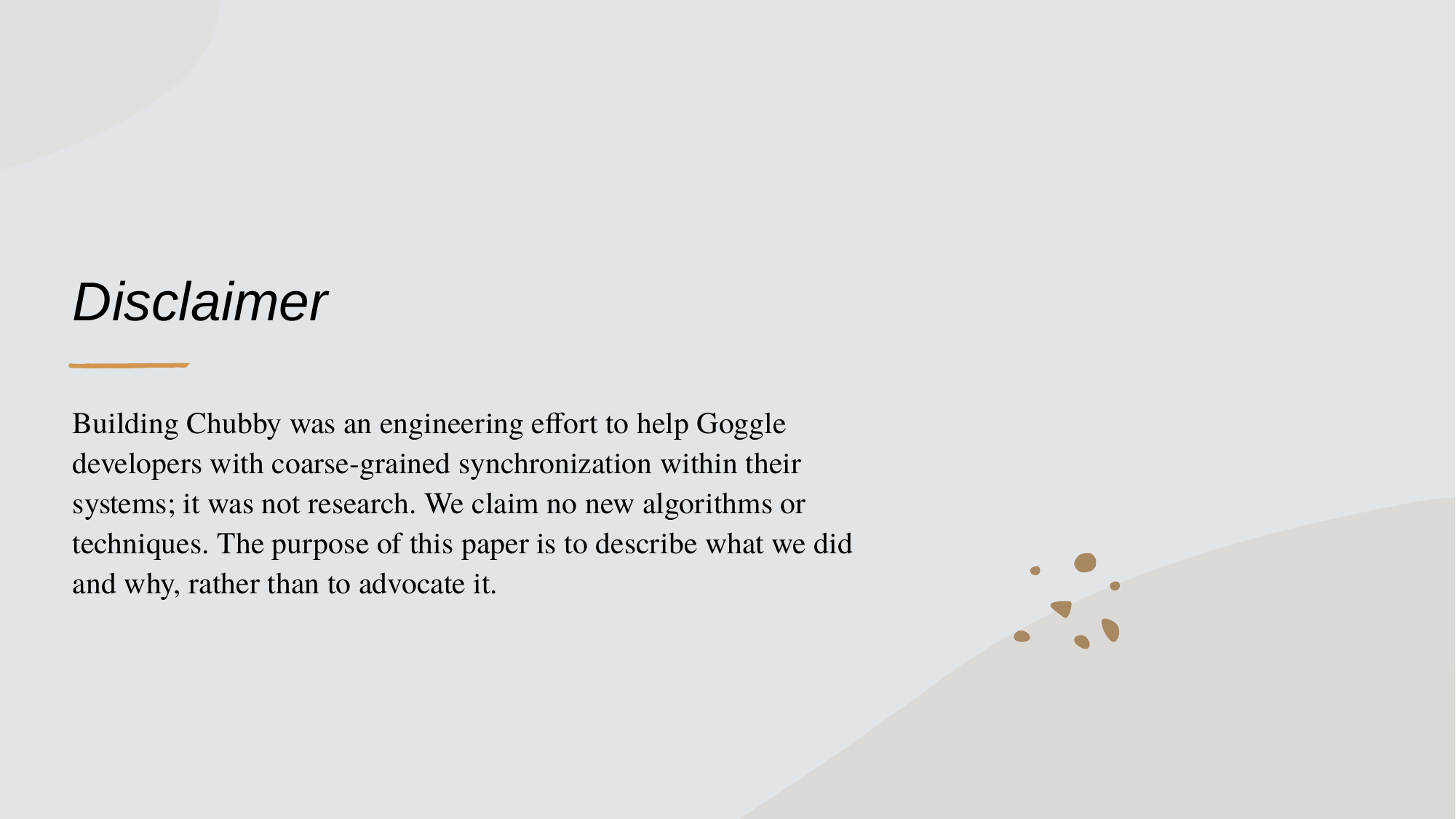

# Disclaimer

Building Chubby was an engineering effort to help Goggle developers with coarse-grained synchronization within their systems; it was not research. We claim no new algorithms or techniques. The purpose of this paper is to describe what we did and why, rather than to advocate it.